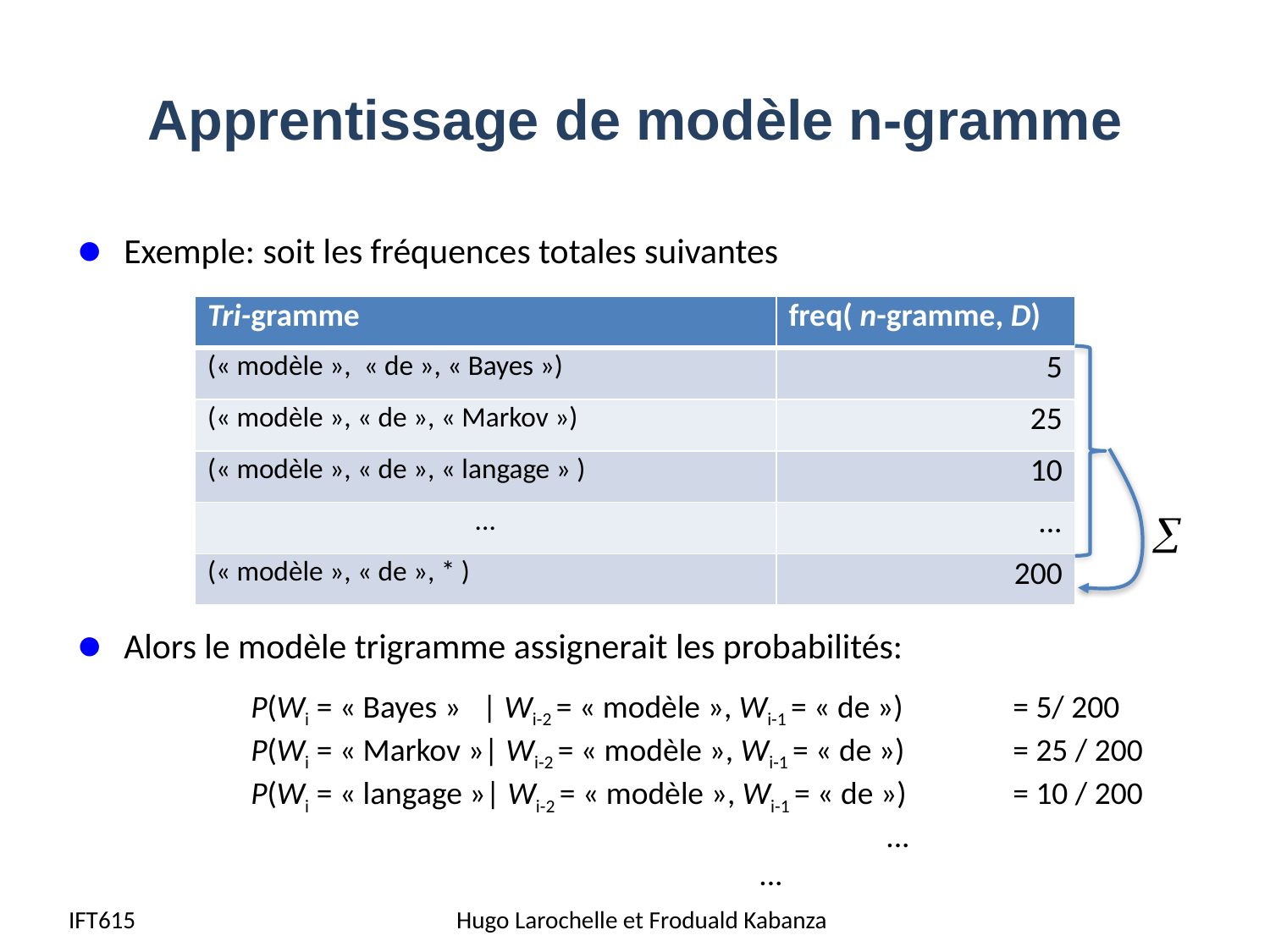

# Apprentissage de modèle n-gramme
Exemple: soit les fréquences totales suivantes

Alors le modèle trigramme assignerait les probabilités:
	P(Wi = « Bayes »   | Wi-2 = « modèle », Wi-1 = « de ») 	= 5/ 200
	P(Wi = « Markov »| Wi-2 = « modèle », Wi-1 = « de ») 	= 25 / 200
	P(Wi = « langage »| Wi-2 = « modèle », Wi-1 = « de ») 	= 10 / 200
						...							...
| Tri-gramme | freq( n-gramme, D) |
| --- | --- |
| (« modèle »,  « de », « Bayes ») | 5 |
| (« modèle », « de », « Markov ») | 25 |
| (« modèle », « de », « langage » ) | 10 |
| ... | ... |
| (« modèle », « de », \* ) | 200 |

∑
IFT615
Hugo Larochelle et Froduald Kabanza